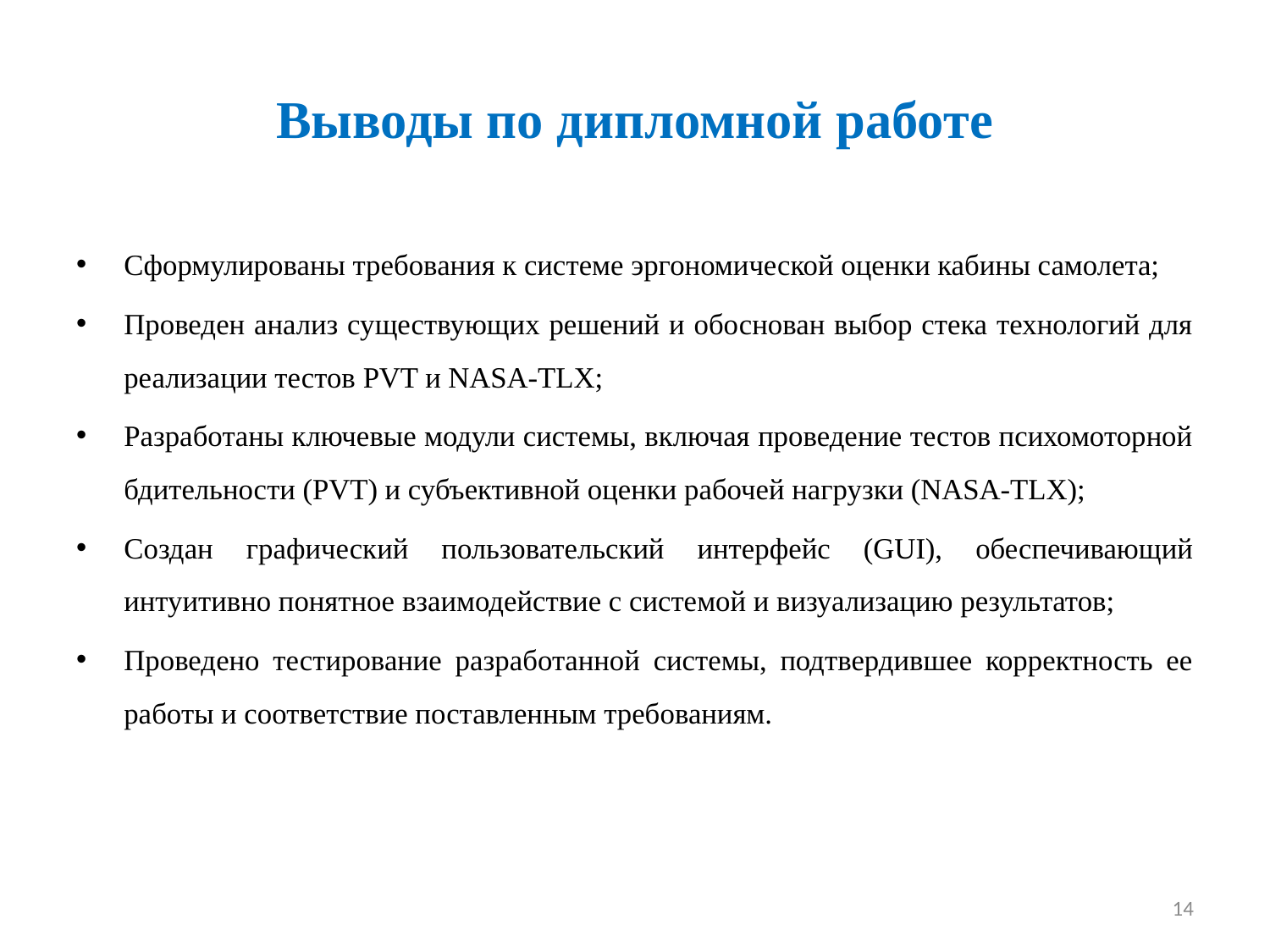

# Выводы по дипломной работе
Сформулированы требования к системе эргономической оценки кабины самолета;
Проведен анализ существующих решений и обоснован выбор стека технологий для реализации тестов PVT и NASA-TLX;
Разработаны ключевые модули системы, включая проведение тестов психомоторной бдительности (PVT) и субъективной оценки рабочей нагрузки (NASA-TLX);
Создан графический пользовательский интерфейс (GUI), обеспечивающий интуитивно понятное взаимодействие с системой и визуализацию результатов;
Проведено тестирование разработанной системы, подтвердившее корректность ее работы и соответствие поставленным требованиям.
14